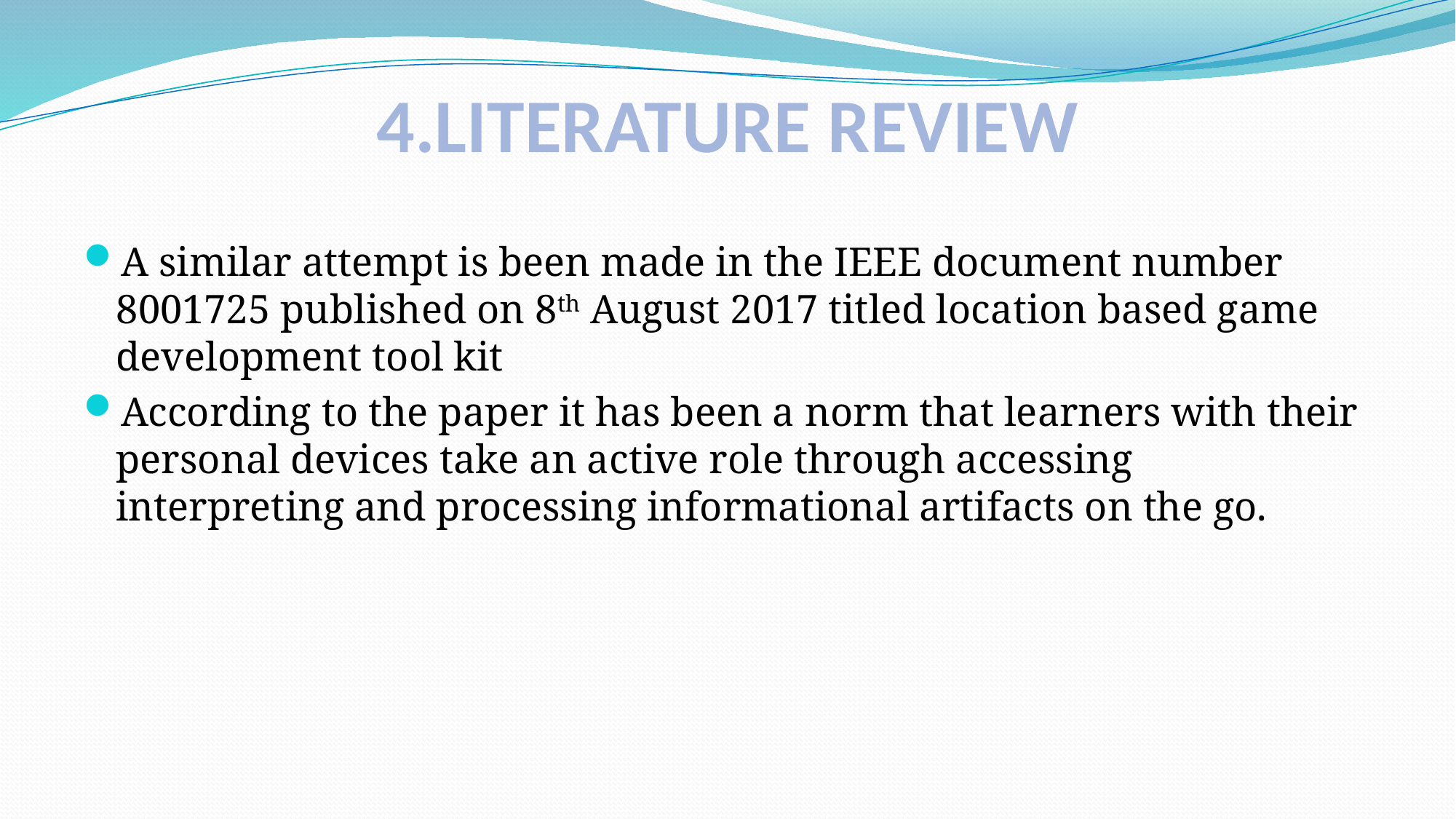

# 4.LITERATURE REVIEW
A similar attempt is been made in the IEEE document number 8001725 published on 8th August 2017 titled location based game development tool kit
According to the paper it has been a norm that learners with their personal devices take an active role through accessing interpreting and processing informational artifacts on the go.